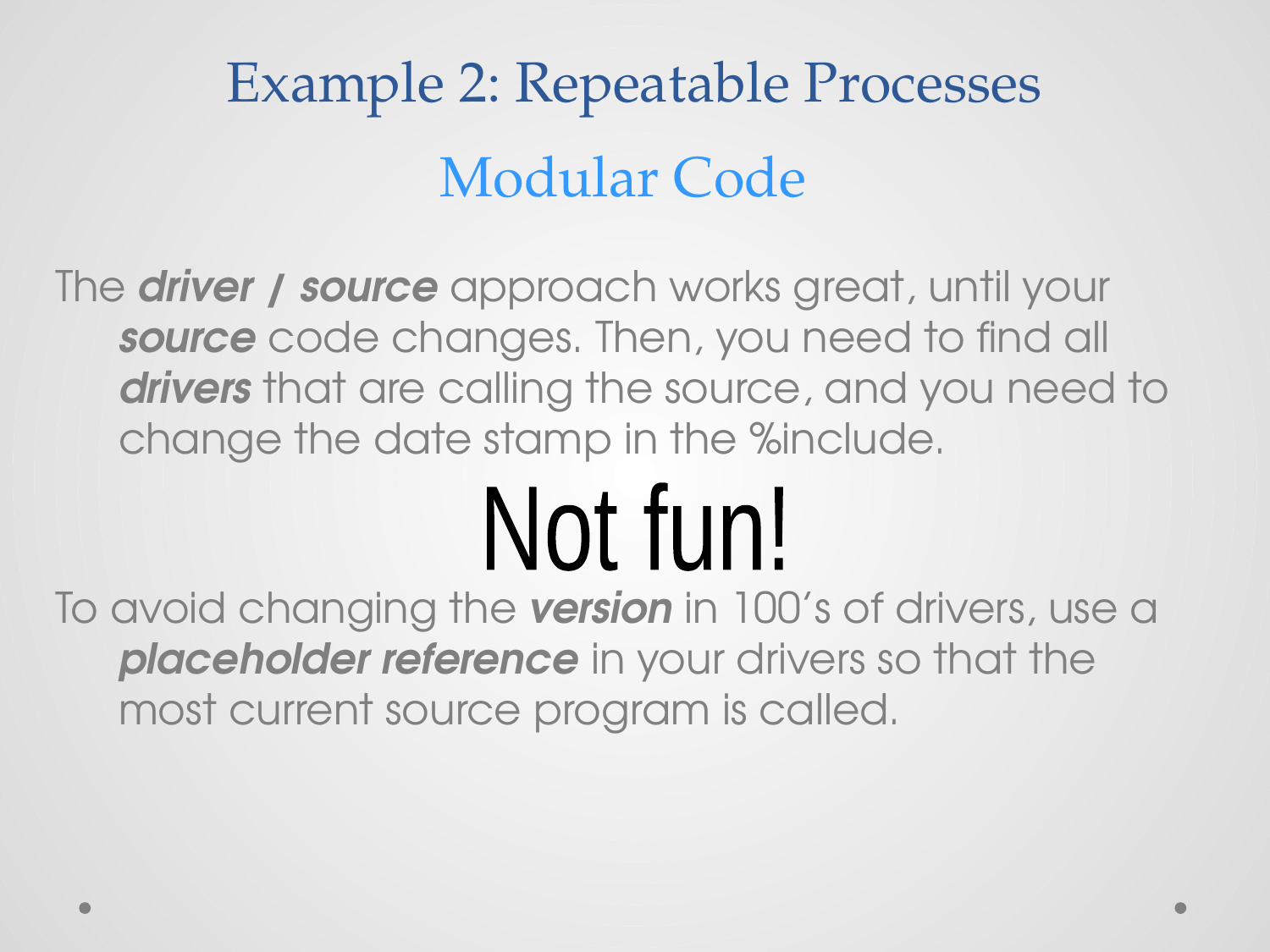

Example 2: Repeatable Processes
Modular Code
The driver / source approach works great, until your source code changes. Then, you need to find all drivers that are calling the source, and you need to change the date stamp in the %include.

To avoid changing the version in 100’s of drivers, use a placeholder reference in your drivers so that the most current source program is called.
Not fun!